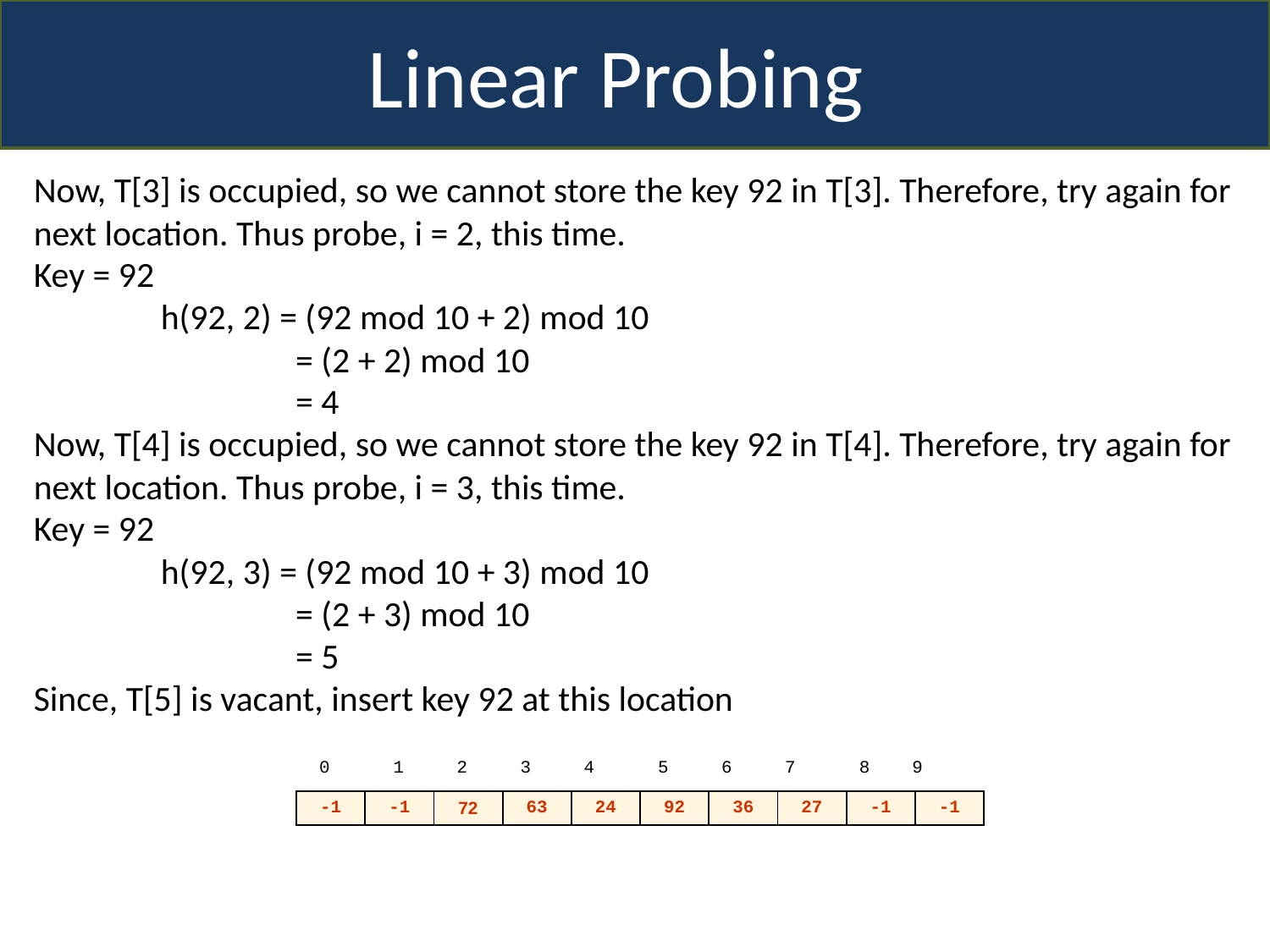

Linear Probing
Now, T[3] is occupied, so we cannot store the key 92 in T[3]. Therefore, try again for next location. Thus probe, i = 2, this time.
Key = 92
	h(92, 2) = (92 mod 10 + 2) mod 10
		 = (2 + 2) mod 10
		 = 4
Now, T[4] is occupied, so we cannot store the key 92 in T[4]. Therefore, try again for next location. Thus probe, i = 3, this time.
Key = 92
	h(92, 3) = (92 mod 10 + 3) mod 10
		 = (2 + 3) mod 10
		 = 5
Since, T[5] is vacant, insert key 92 at this location
0      1	 2     3	 4      5     6     7      8    9
| -1 | -1 | 72 | 63 | 24 | 92 | 36 | 27 | -1 | -1 |
| --- | --- | --- | --- | --- | --- | --- | --- | --- | --- |